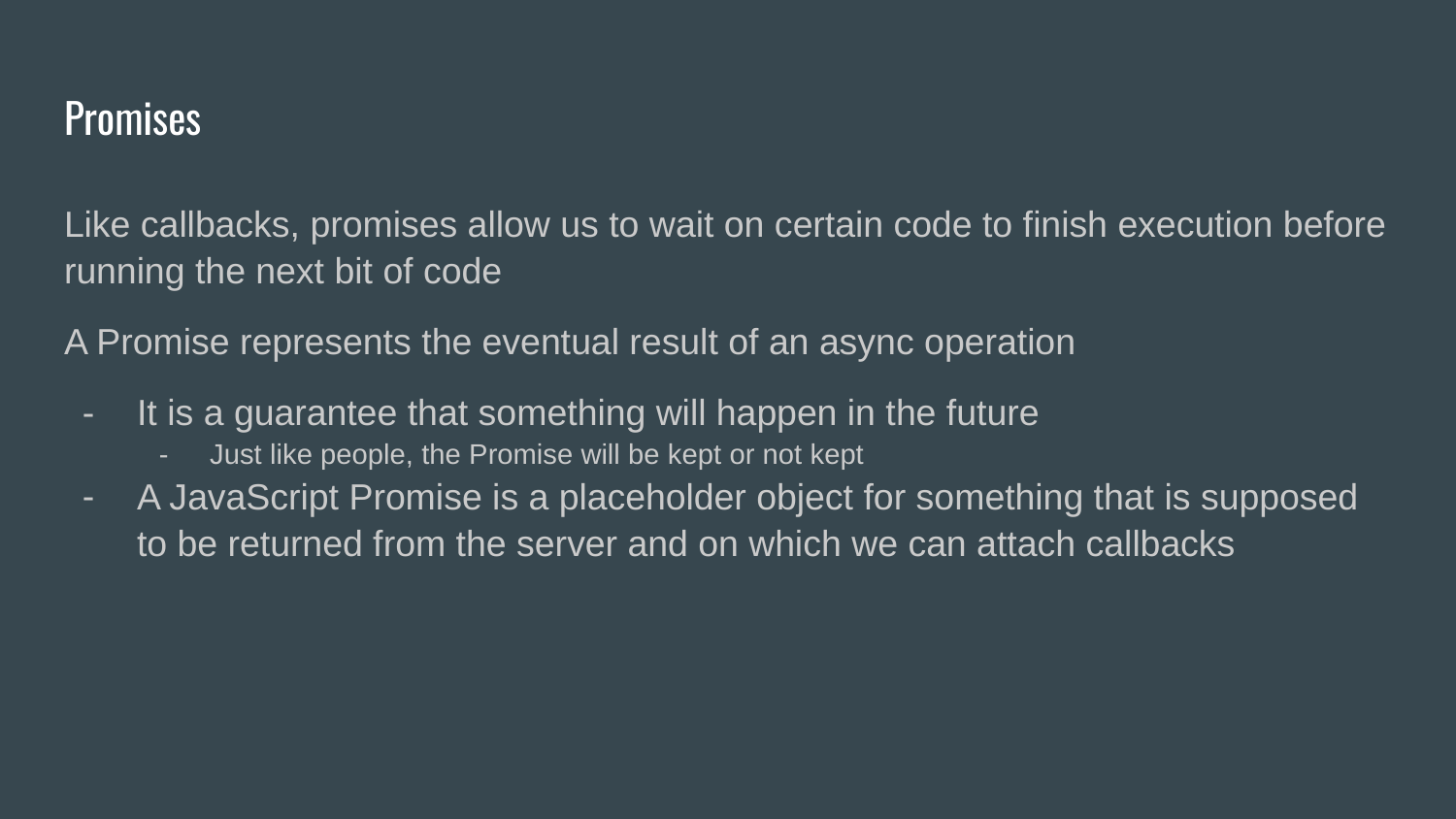

# Promises
Like callbacks, promises allow us to wait on certain code to finish execution before running the next bit of code
A Promise represents the eventual result of an async operation
It is a guarantee that something will happen in the future
Just like people, the Promise will be kept or not kept
A JavaScript Promise is a placeholder object for something that is supposed to be returned from the server and on which we can attach callbacks